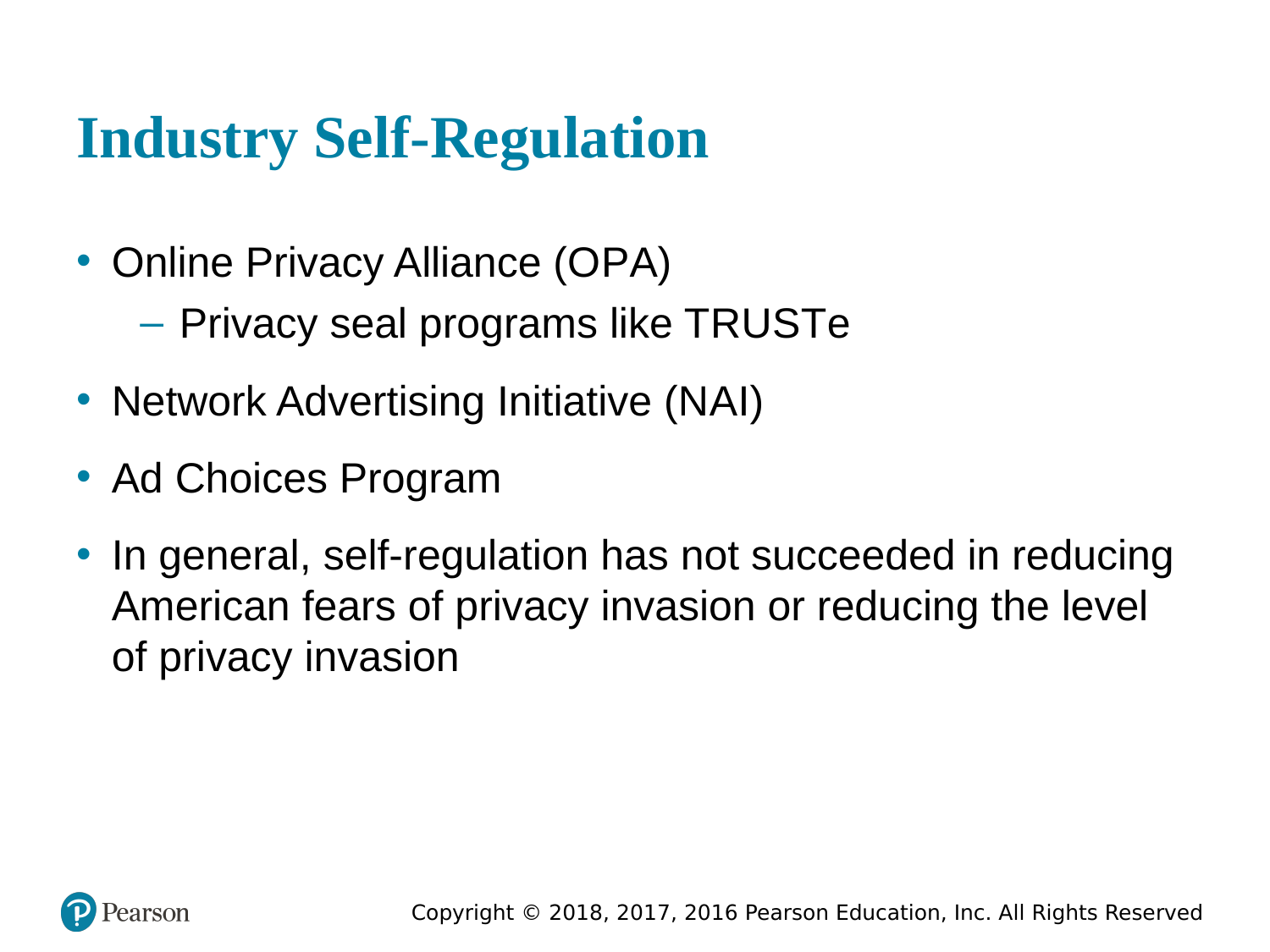

# Industry Self-Regulation
Online Privacy Alliance (O P A)
Privacy seal programs like T R U S T e
Network Advertising Initiative (N A I)
Ad Choices Program
In general, self-regulation has not succeeded in reducing American fears of privacy invasion or reducing the level of privacy invasion